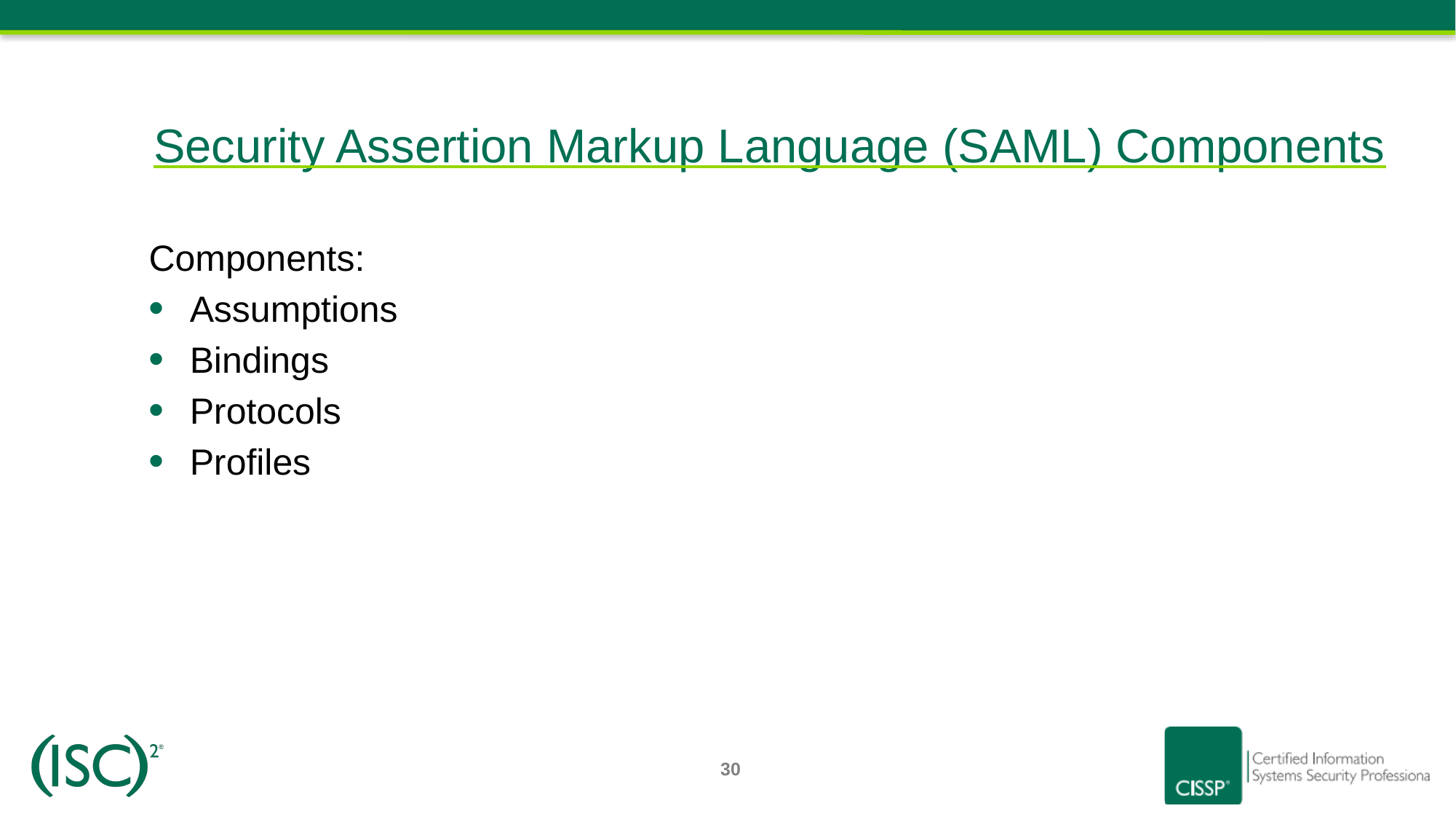

# Security Assertion Markup Language (SAML) Components
Components:
Assumptions
Bindings
Protocols
Profiles